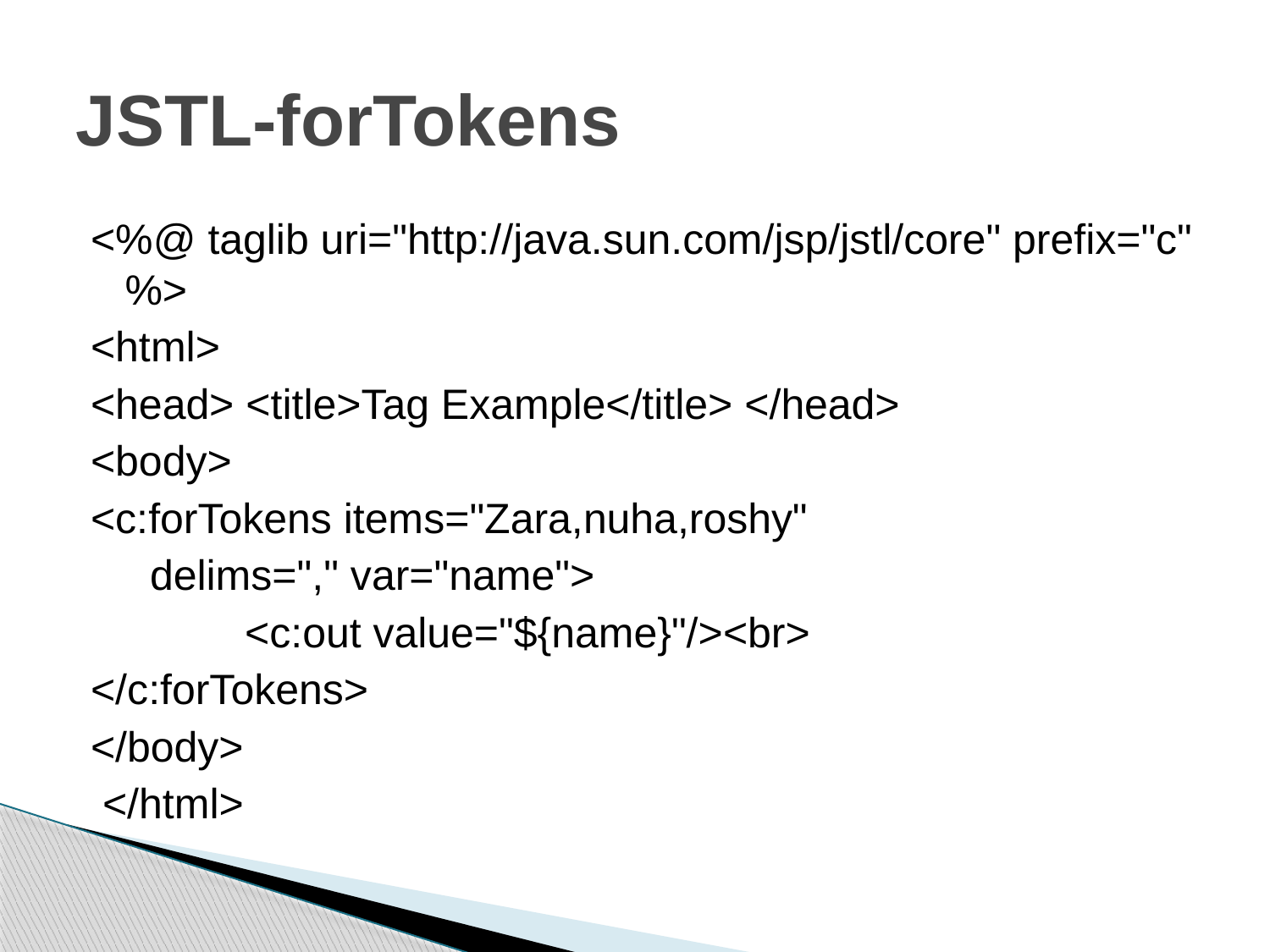

# JSTL-forTokens
<%@ taglib uri="http://java.sun.com/jsp/jstl/core" prefix="c" %>
<html>
<head> <title>Tag Example</title> </head>
<body>
<c:forTokens items="Zara,nuha,roshy"
     delims="," var="name">
             <c:out value="${name}"/><br>
</c:forTokens>
</body>
 </html>